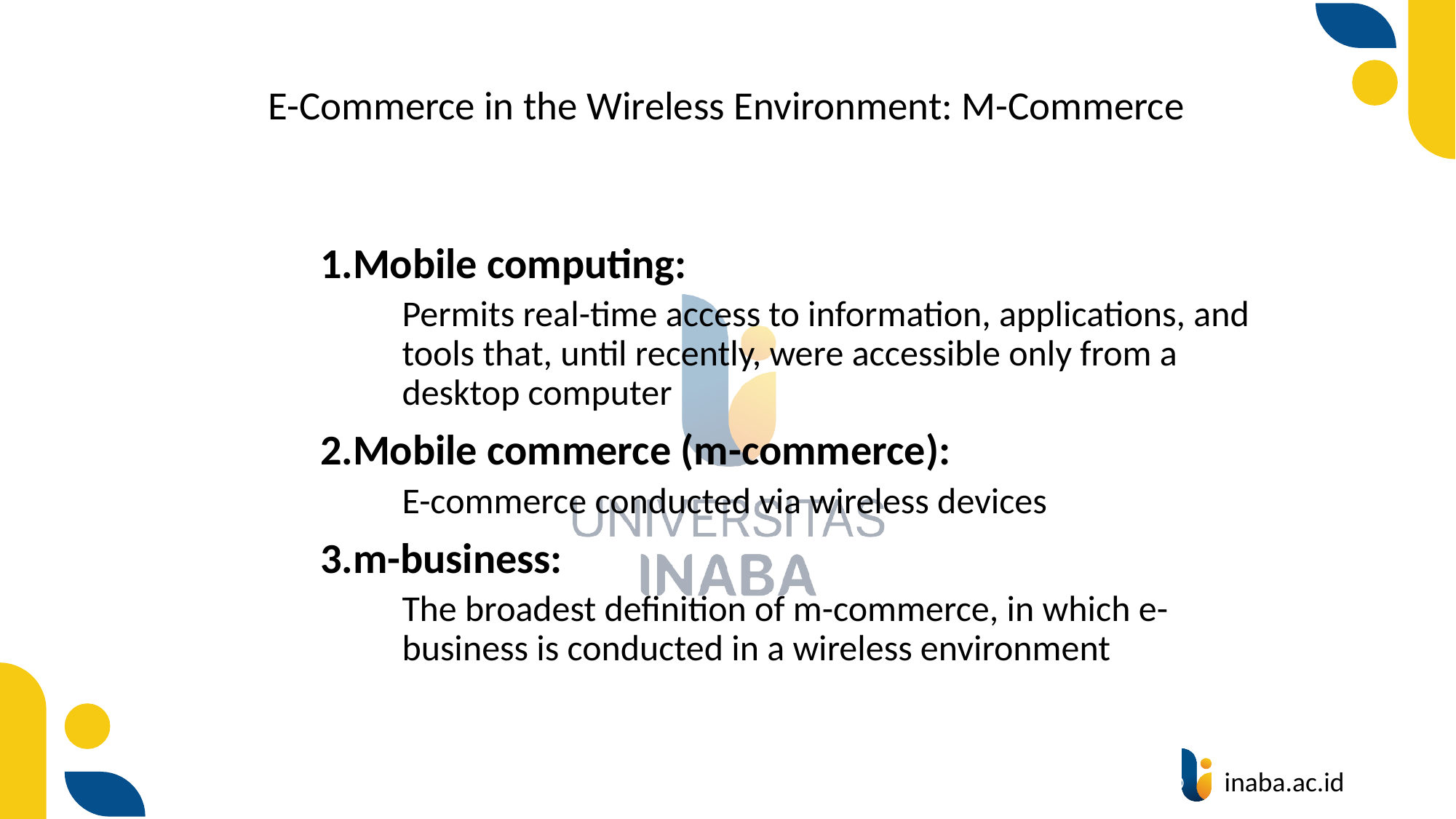

# E-Commerce in the Wireless Environment: M-Commerce
Mobile computing:
	Permits real-time access to information, applications, and tools that, until recently, were accessible only from a desktop computer
Mobile commerce (m-commerce):
	E-commerce conducted via wireless devices
m-business:
	The broadest definition of m-commerce, in which e-business is conducted in a wireless environment
65
© Prentice Hall 2020